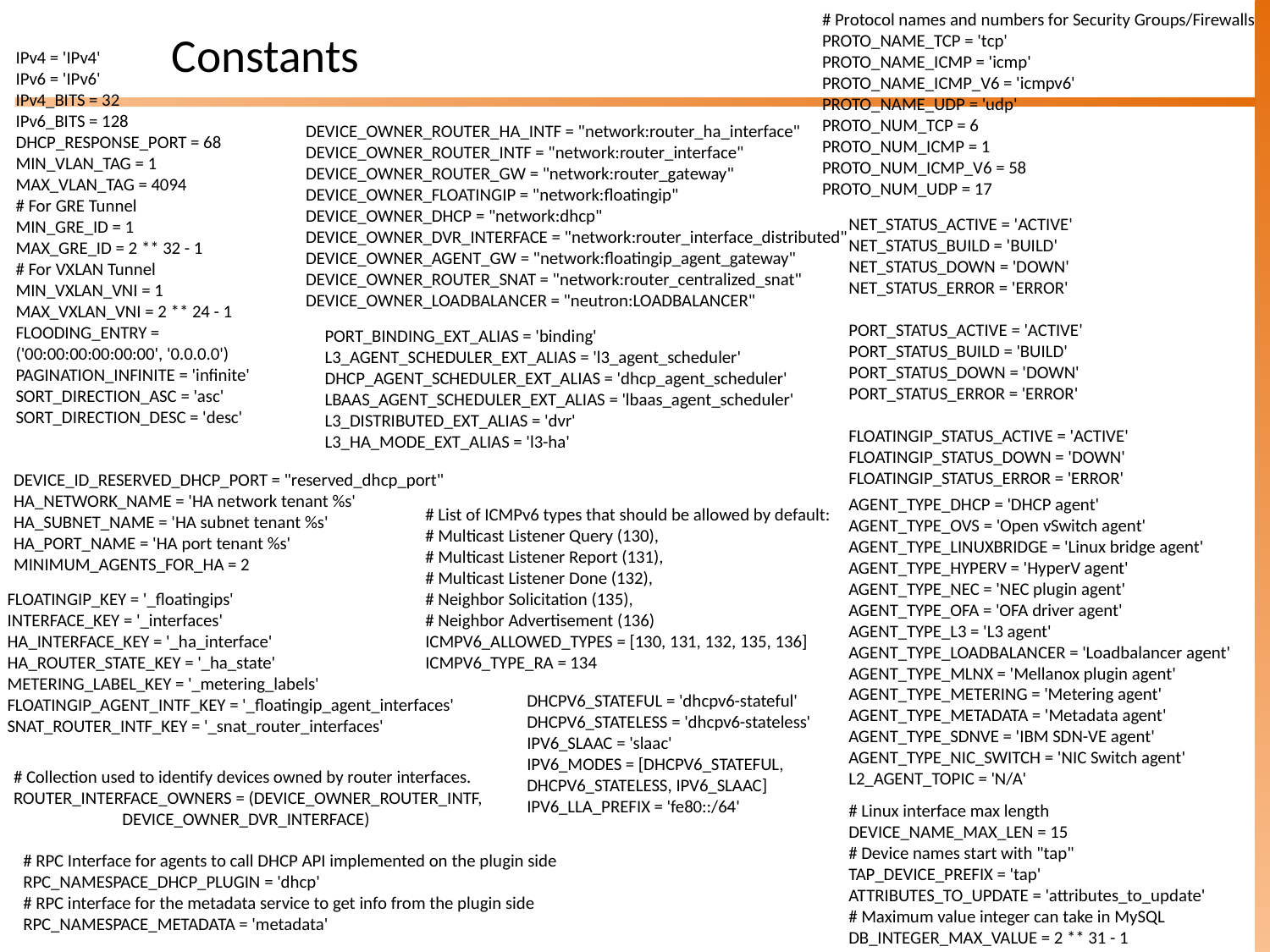

IPv4 = 'IPv4'
IPv6 = 'IPv6'
IPv4_BITS = 32
IPv6_BITS = 128
DHCP_RESPONSE_PORT = 68
MIN_VLAN_TAG = 1
MAX_VLAN_TAG = 4094
# For GRE Tunnel
MIN_GRE_ID = 1
MAX_GRE_ID = 2 ** 32 - 1
# For VXLAN Tunnel
MIN_VXLAN_VNI = 1
MAX_VXLAN_VNI = 2 ** 24 - 1
FLOODING_ENTRY =
('00:00:00:00:00:00', '0.0.0.0')
PAGINATION_INFINITE = 'infinite'
SORT_DIRECTION_ASC = 'asc'
SORT_DIRECTION_DESC = 'desc'

# Protocol names and numbers for Security Groups/Firewalls
PROTO_NAME_TCP = 'tcp'
PROTO_NAME_ICMP = 'icmp'
PROTO_NAME_ICMP_V6 = 'icmpv6'
PROTO_NAME_UDP = 'udp'
PROTO_NUM_TCP = 6
PROTO_NUM_ICMP = 1
PROTO_NUM_ICMP_V6 = 58
PROTO_NUM_UDP = 17
# Constants
DEVICE_OWNER_ROUTER_HA_INTF = "network:router_ha_interface"
DEVICE_OWNER_ROUTER_INTF = "network:router_interface"
DEVICE_OWNER_ROUTER_GW = "network:router_gateway"
DEVICE_OWNER_FLOATINGIP = "network:floatingip"
DEVICE_OWNER_DHCP = "network:dhcp"
DEVICE_OWNER_DVR_INTERFACE = "network:router_interface_distributed"
DEVICE_OWNER_AGENT_GW = "network:floatingip_agent_gateway"
DEVICE_OWNER_ROUTER_SNAT = "network:router_centralized_snat"
DEVICE_OWNER_LOADBALANCER = "neutron:LOADBALANCER"
NET_STATUS_ACTIVE = 'ACTIVE'
NET_STATUS_BUILD = 'BUILD'
NET_STATUS_DOWN = 'DOWN'
NET_STATUS_ERROR = 'ERROR'

PORT_STATUS_ACTIVE = 'ACTIVE'
PORT_STATUS_BUILD = 'BUILD'
PORT_STATUS_DOWN = 'DOWN'
PORT_STATUS_ERROR = 'ERROR'

FLOATINGIP_STATUS_ACTIVE = 'ACTIVE'
FLOATINGIP_STATUS_DOWN = 'DOWN'
FLOATINGIP_STATUS_ERROR = 'ERROR'
PORT_BINDING_EXT_ALIAS = 'binding'
L3_AGENT_SCHEDULER_EXT_ALIAS = 'l3_agent_scheduler'
DHCP_AGENT_SCHEDULER_EXT_ALIAS = 'dhcp_agent_scheduler'
LBAAS_AGENT_SCHEDULER_EXT_ALIAS = 'lbaas_agent_scheduler'
L3_DISTRIBUTED_EXT_ALIAS = 'dvr'
L3_HA_MODE_EXT_ALIAS = 'l3-ha'
DEVICE_ID_RESERVED_DHCP_PORT = "reserved_dhcp_port"
HA_NETWORK_NAME = 'HA network tenant %s'
HA_SUBNET_NAME = 'HA subnet tenant %s'
HA_PORT_NAME = 'HA port tenant %s'
MINIMUM_AGENTS_FOR_HA = 2
AGENT_TYPE_DHCP = 'DHCP agent'
AGENT_TYPE_OVS = 'Open vSwitch agent'
AGENT_TYPE_LINUXBRIDGE = 'Linux bridge agent'
AGENT_TYPE_HYPERV = 'HyperV agent'
AGENT_TYPE_NEC = 'NEC plugin agent'
AGENT_TYPE_OFA = 'OFA driver agent'
AGENT_TYPE_L3 = 'L3 agent'
AGENT_TYPE_LOADBALANCER = 'Loadbalancer agent'
AGENT_TYPE_MLNX = 'Mellanox plugin agent'
AGENT_TYPE_METERING = 'Metering agent'
AGENT_TYPE_METADATA = 'Metadata agent'
AGENT_TYPE_SDNVE = 'IBM SDN-VE agent'
AGENT_TYPE_NIC_SWITCH = 'NIC Switch agent'
L2_AGENT_TOPIC = 'N/A'
# List of ICMPv6 types that should be allowed by default:
# Multicast Listener Query (130),
# Multicast Listener Report (131),
# Multicast Listener Done (132),
# Neighbor Solicitation (135),
# Neighbor Advertisement (136)
ICMPV6_ALLOWED_TYPES = [130, 131, 132, 135, 136]
ICMPV6_TYPE_RA = 134
FLOATINGIP_KEY = '_floatingips'
INTERFACE_KEY = '_interfaces'
HA_INTERFACE_KEY = '_ha_interface'
HA_ROUTER_STATE_KEY = '_ha_state'
METERING_LABEL_KEY = '_metering_labels'
FLOATINGIP_AGENT_INTF_KEY = '_floatingip_agent_interfaces'
SNAT_ROUTER_INTF_KEY = '_snat_router_interfaces'
DHCPV6_STATEFUL = 'dhcpv6-stateful'
DHCPV6_STATELESS = 'dhcpv6-stateless'
IPV6_SLAAC = 'slaac'
IPV6_MODES = [DHCPV6_STATEFUL, DHCPV6_STATELESS, IPV6_SLAAC]
IPV6_LLA_PREFIX = 'fe80::/64'
# Collection used to identify devices owned by router interfaces.
ROUTER_INTERFACE_OWNERS = (DEVICE_OWNER_ROUTER_INTF,
                           DEVICE_OWNER_DVR_INTERFACE)
# Linux interface max length
DEVICE_NAME_MAX_LEN = 15
# Device names start with "tap"
TAP_DEVICE_PREFIX = 'tap'
ATTRIBUTES_TO_UPDATE = 'attributes_to_update'
# Maximum value integer can take in MySQL
DB_INTEGER_MAX_VALUE = 2 ** 31 - 1
# RPC Interface for agents to call DHCP API implemented on the plugin side
RPC_NAMESPACE_DHCP_PLUGIN = 'dhcp'
# RPC interface for the metadata service to get info from the plugin side
RPC_NAMESPACE_METADATA = 'metadata'